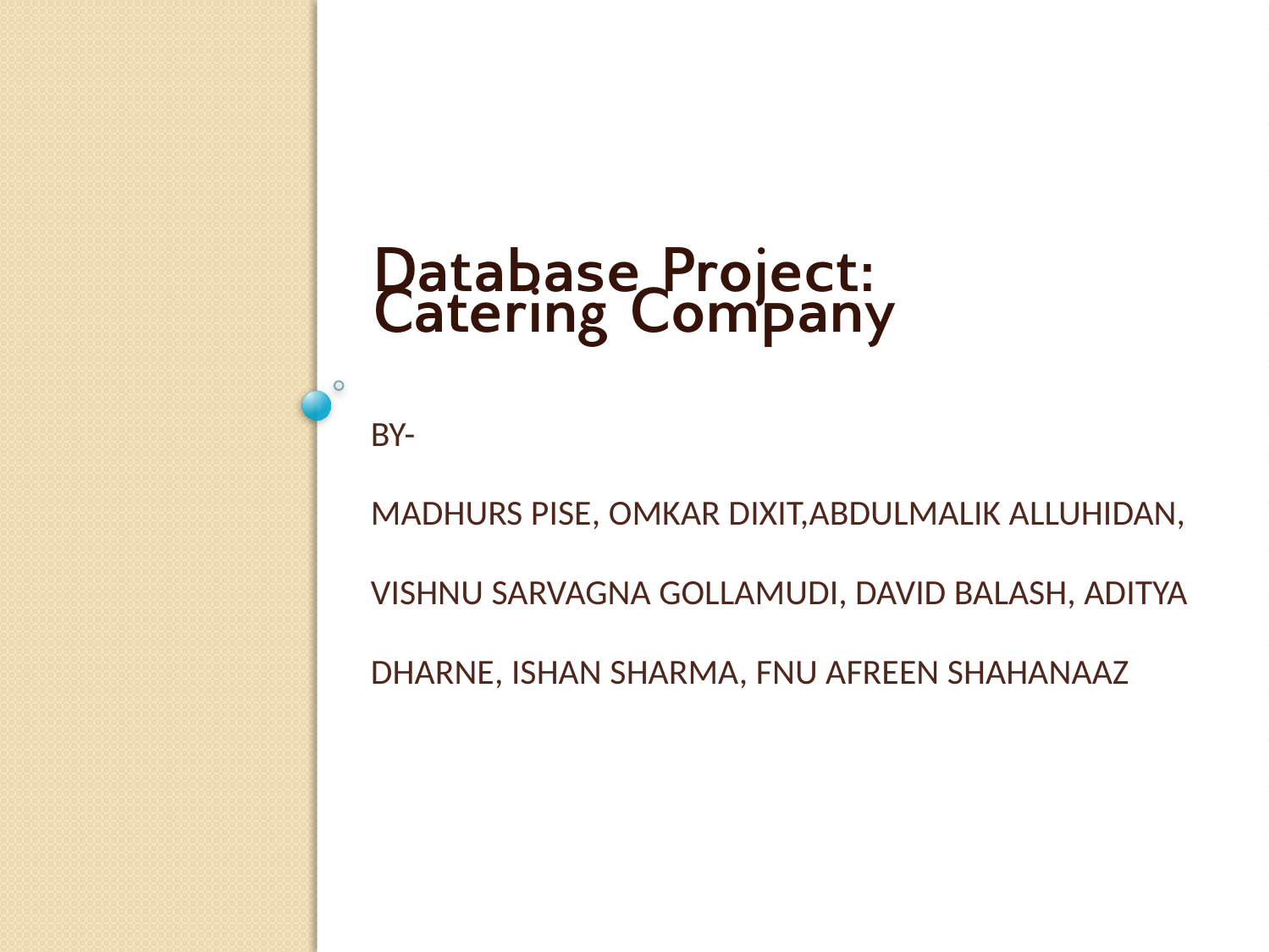

Database Project:
Catering Company
# By-
Madhurs Pise, Omkar Dixit,Abdulmalik Alluhidan, Vishnu Sarvagna Gollamudi, David Balash, Aditya Dharne, Ishan Sharma, Fnu Afreen Shahanaaz